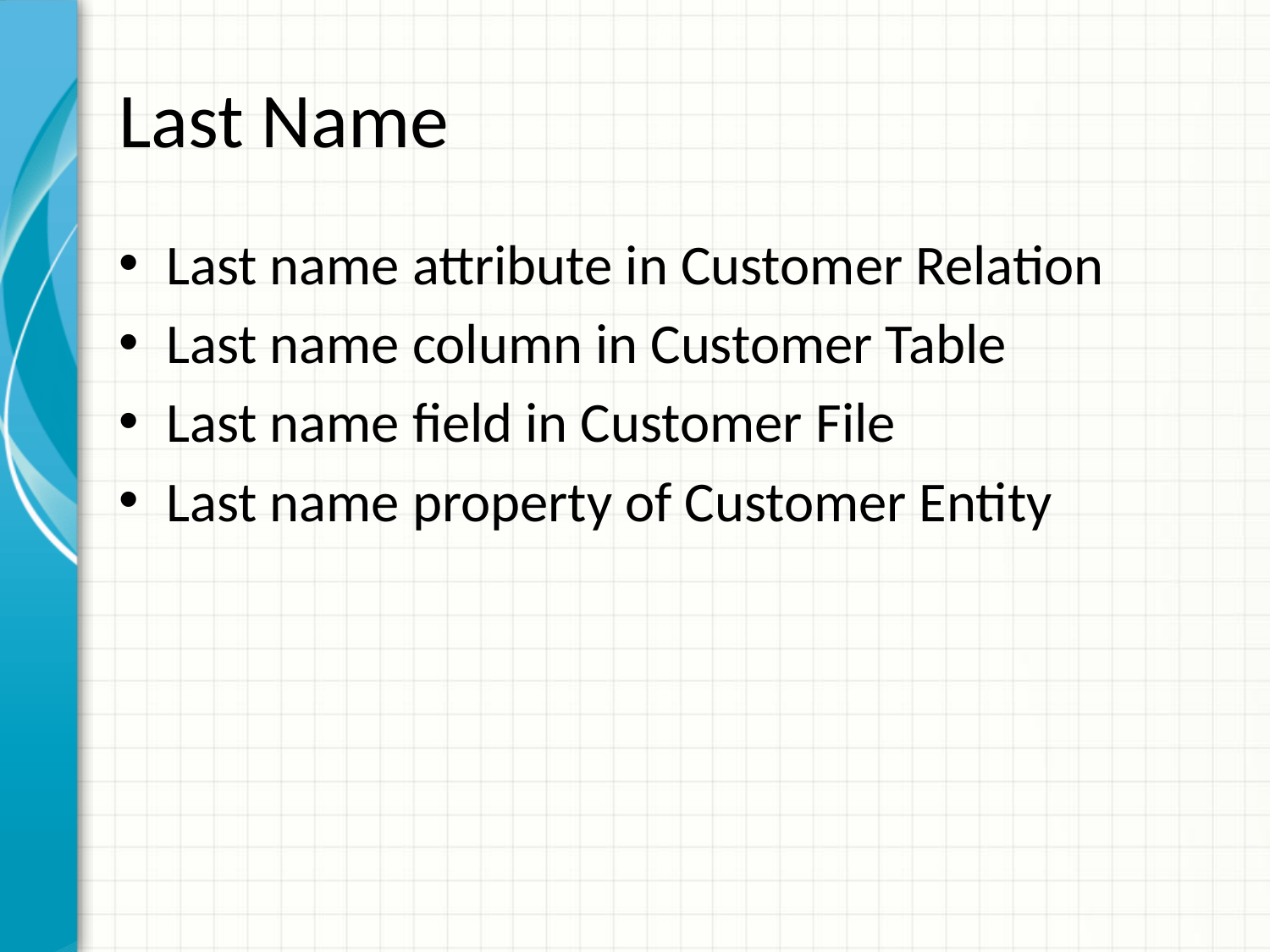

# Last Name
Last name attribute in Customer Relation
Last name column in Customer Table
Last name field in Customer File
Last name property of Customer Entity